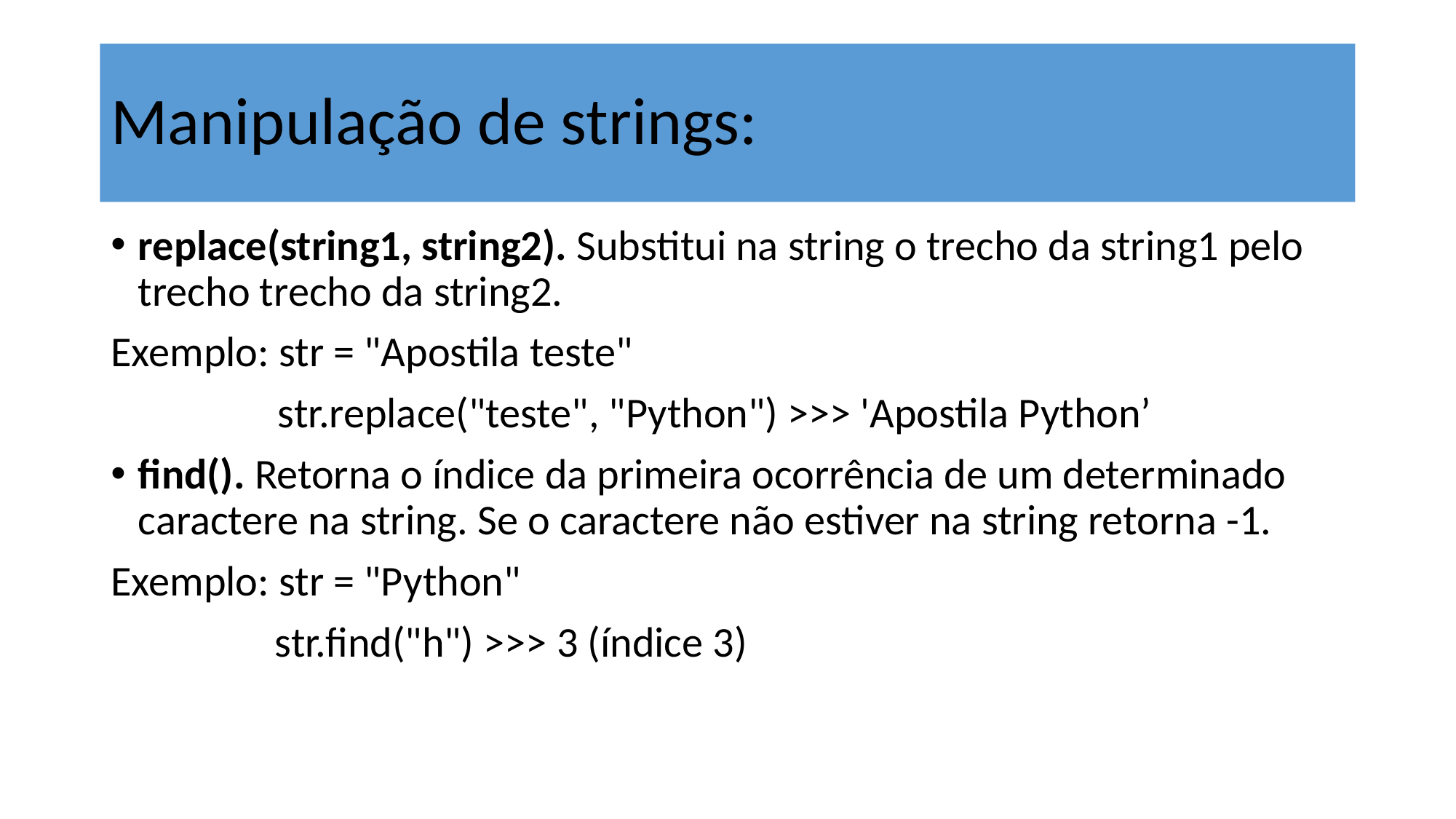

# Manipulação de strings:
replace(string1, string2). Substitui na string o trecho da string1 pelo trecho trecho da string2.
Exemplo: str = "Apostila teste"
	      str.replace("teste", "Python") >>> 'Apostila Python’
find(). Retorna o índice da primeira ocorrência de um determinado caractere na string. Se o caractere não estiver na string retorna -1.
Exemplo: str = "Python"
                 str.find("h") >>> 3 (índice 3)